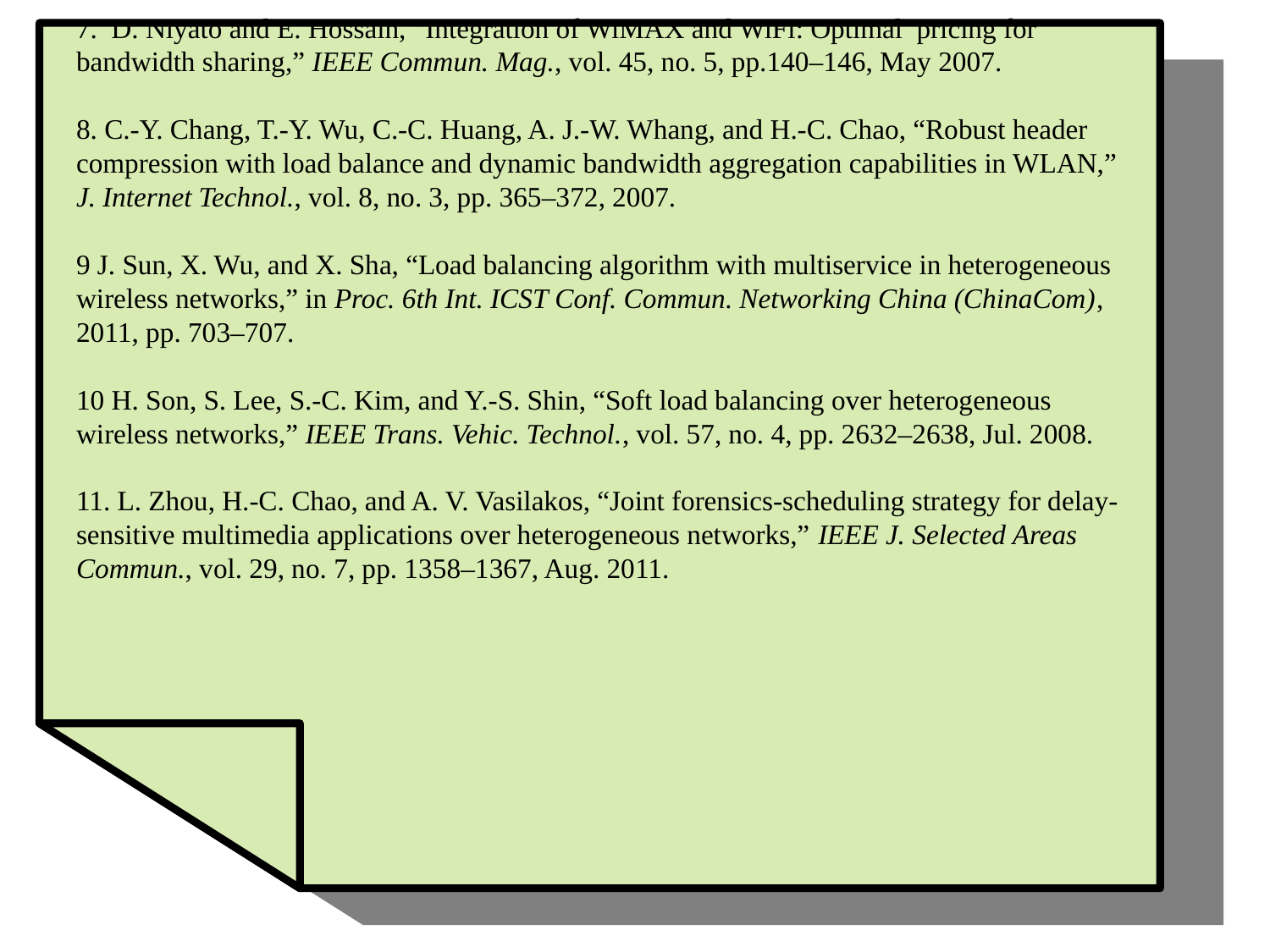

7.  D. Niyato and E. Hossain, “Integration of WiMAX and WiFi: Optimal  pricing for bandwidth sharing,” IEEE Commun. Mag., vol. 45, no. 5, pp.140–146, May 2007.

8. C.-Y. Chang, T.-Y. Wu, C.-C. Huang, A. J.-W. Whang, and H.-C. Chao, “Robust header compression with load balance and dynamic bandwidth aggregation capabilities in WLAN,” J. Internet Technol., vol. 8, no. 3, pp. 365–372, 2007.

9 J. Sun, X. Wu, and X. Sha, “Load balancing algorithm with multiservice in heterogeneous wireless networks,” in Proc. 6th Int. ICST Conf. Commun. Networking China (ChinaCom), 2011, pp. 703–707.

10 H. Son, S. Lee, S.-C. Kim, and Y.-S. Shin, “Soft load balancing over heterogeneous wireless networks,” IEEE Trans. Vehic. Technol., vol. 57, no. 4, pp. 2632–2638, Jul. 2008.

11. L. Zhou, H.-C. Chao, and A. V. Vasilakos, “Joint forensics-scheduling strategy for delay-sensitive multimedia applications over heterogeneous networks,” IEEE J. Selected Areas Commun., vol. 29, no. 7, pp. 1358–1367, Aug. 2011.